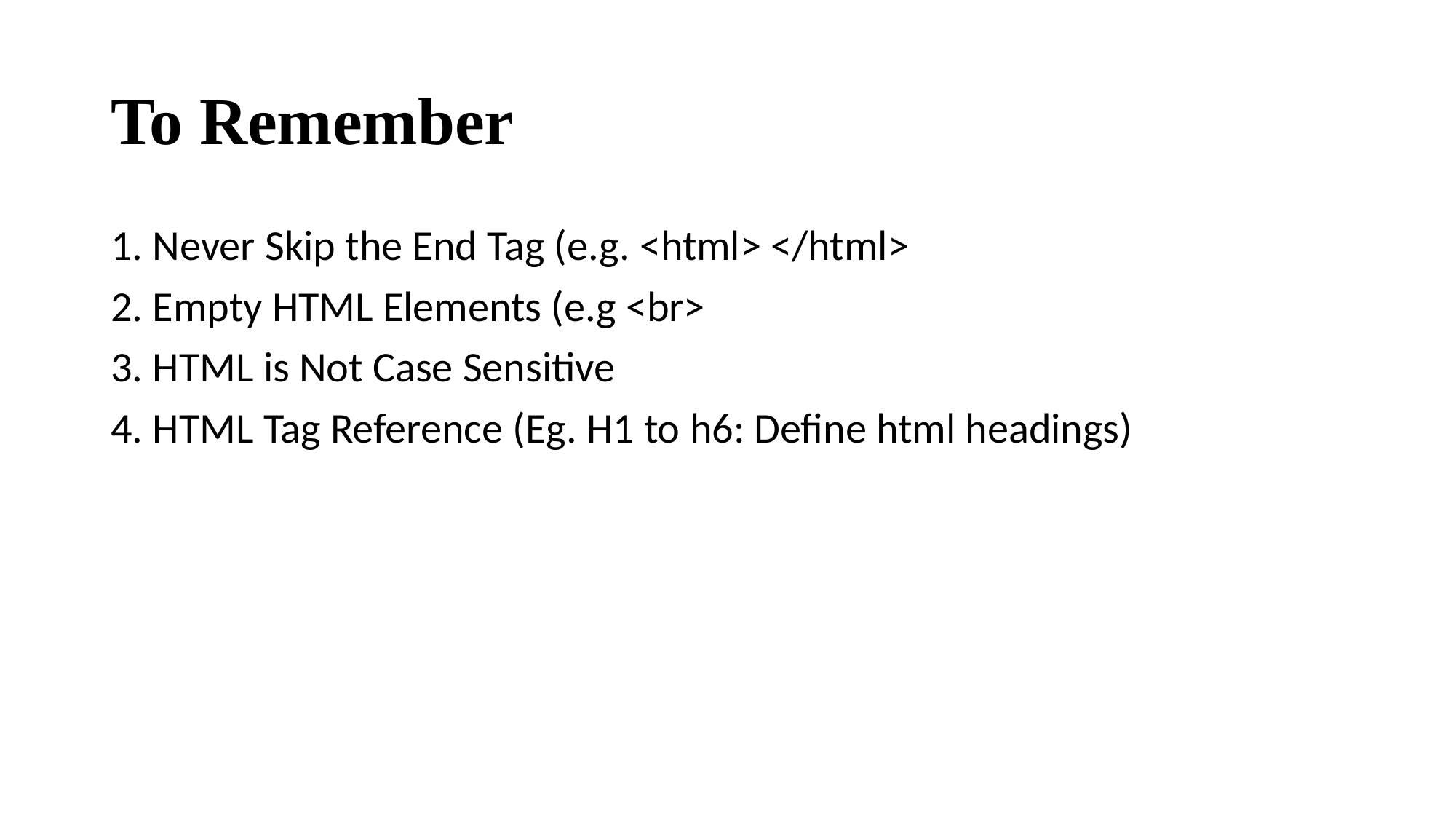

# To Remember
1. Never Skip the End Tag (e.g. <html> </html>
2. Empty HTML Elements (e.g <br>
3. HTML is Not Case Sensitive
4. HTML Tag Reference (Eg. H1 to h6: Define html headings)